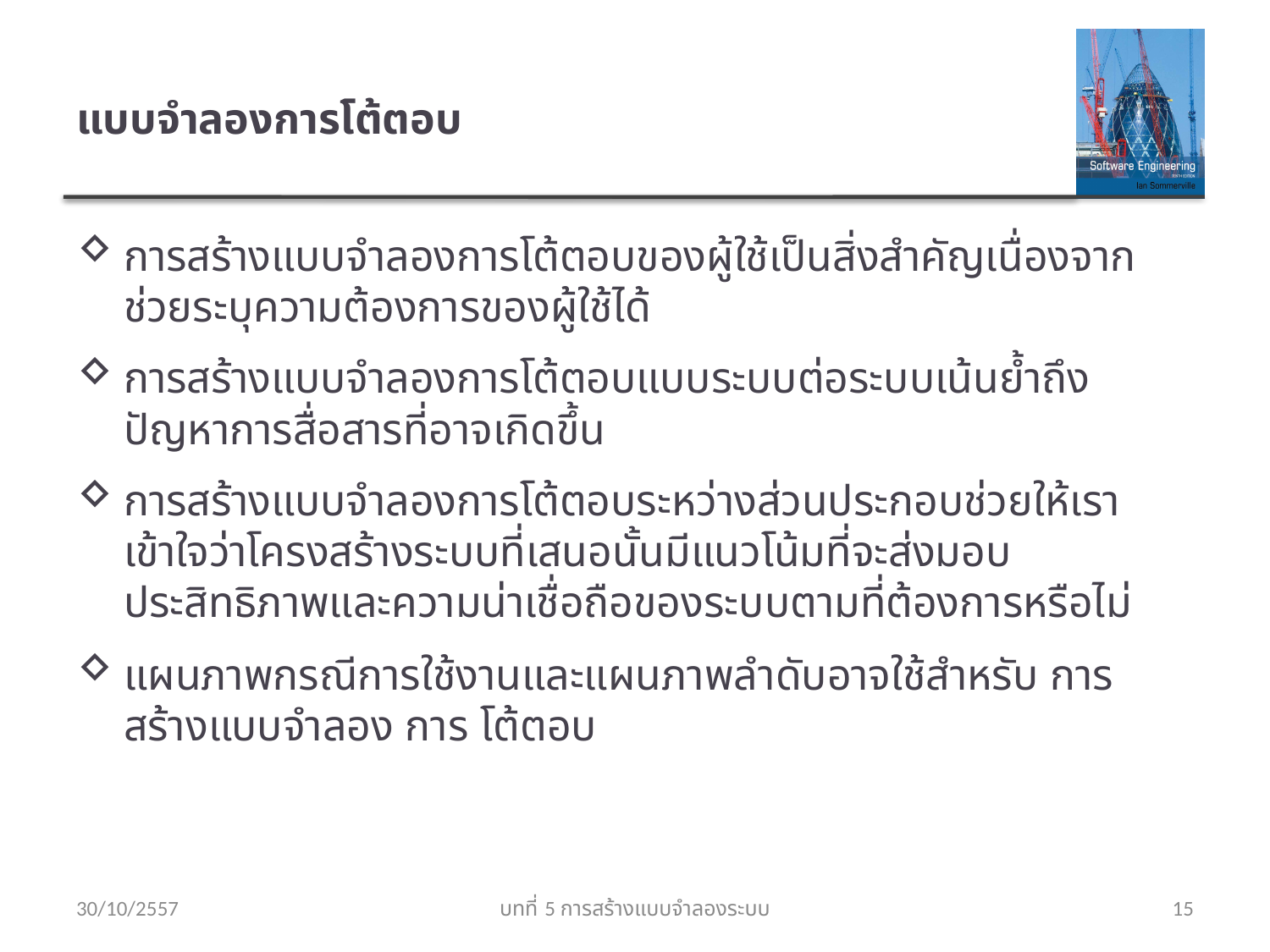

# แบบจำลองการโต้ตอบ
การสร้างแบบจำลองการโต้ตอบของผู้ใช้เป็นสิ่งสำคัญเนื่องจากช่วยระบุความต้องการของผู้ใช้ได้
การสร้างแบบจำลองการโต้ตอบแบบระบบต่อระบบเน้นย้ำถึงปัญหาการสื่อสารที่อาจเกิดขึ้น
การสร้างแบบจำลองการโต้ตอบระหว่างส่วนประกอบช่วยให้เราเข้าใจว่าโครงสร้างระบบที่เสนอนั้นมีแนวโน้มที่จะส่งมอบประสิทธิภาพและความน่าเชื่อถือของระบบตามที่ต้องการหรือไม่
แผนภาพกรณีการใช้งานและแผนภาพลำดับอาจใช้สำหรับ การสร้างแบบจำลอง การ โต้ตอบ

30/10/2557
บทที่ 5 การสร้างแบบจำลองระบบ
15